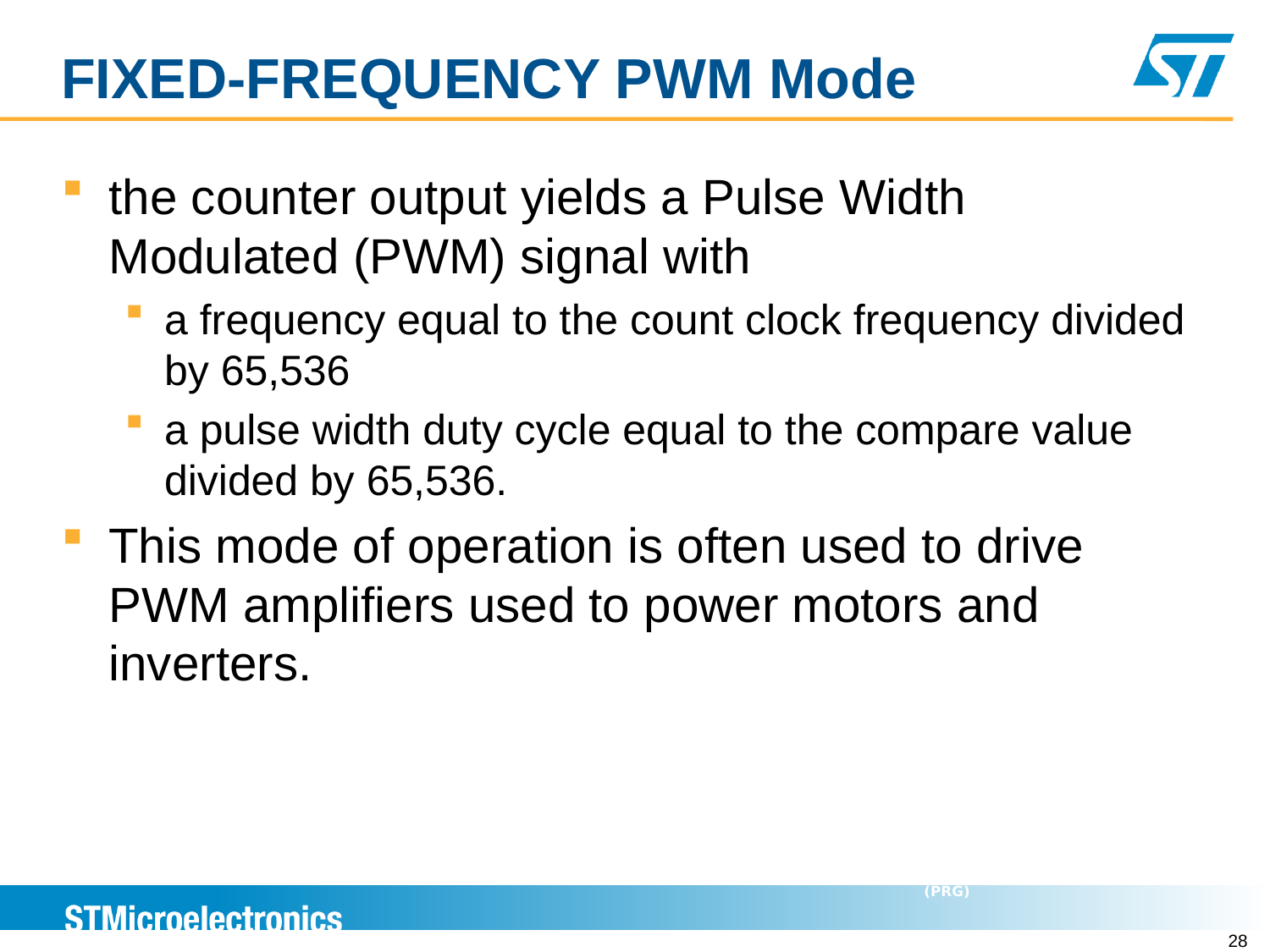

# FIXED-FREQUENCY PWM Mode
the counter output yields a Pulse Width Modulated (PWM) signal with
a frequency equal to the count clock frequency divided by 65,536
a pulse width duty cycle equal to the compare value divided by 65,536.
This mode of operation is often used to drive PWM amplifiers used to power motors and inverters.
28